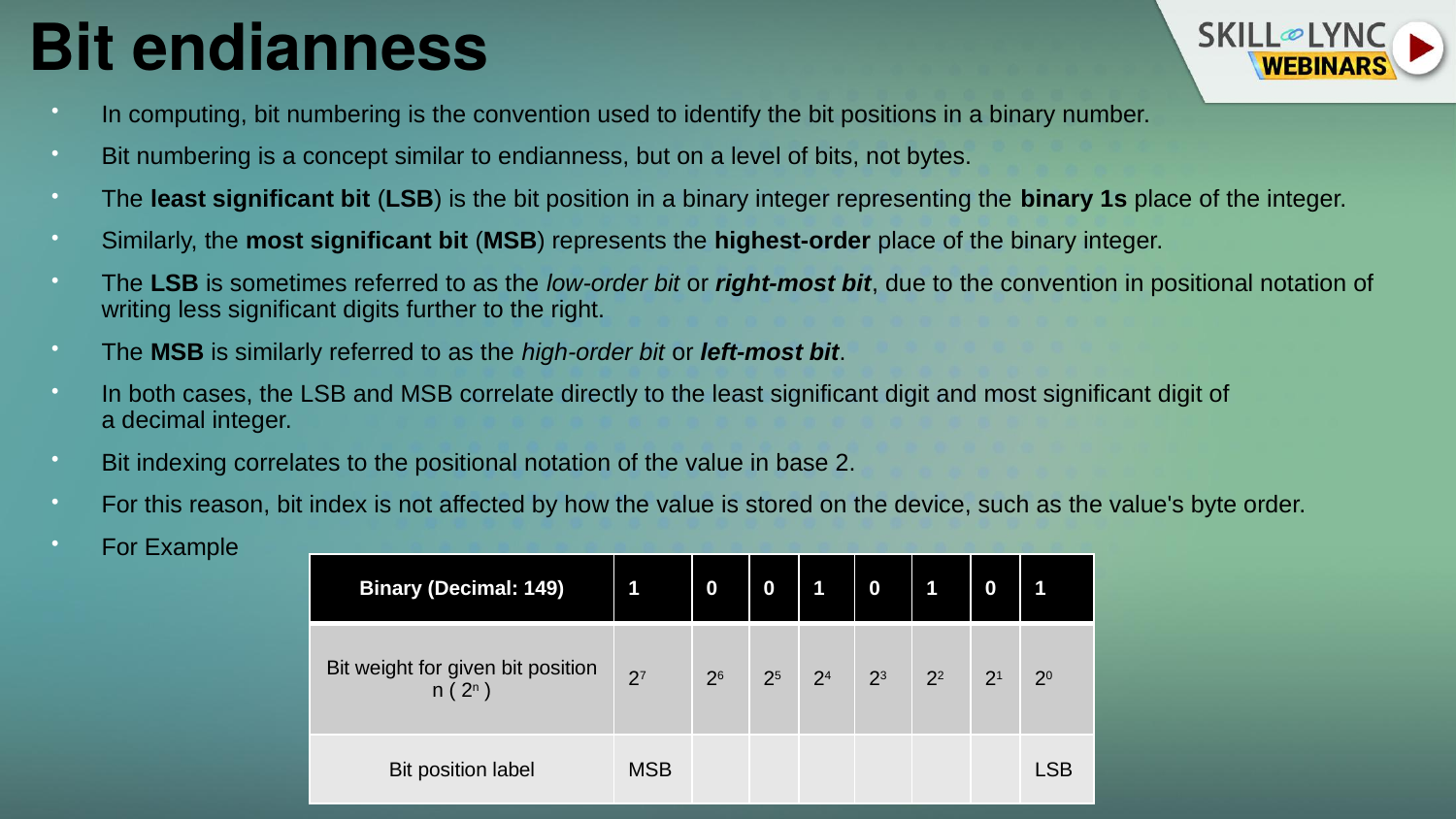

# Bit endianness
In computing, bit numbering is the convention used to identify the bit positions in a binary number.
Bit numbering is a concept similar to endianness, but on a level of bits, not bytes.
The least significant bit (LSB) is the bit position in a binary integer representing the binary 1s place of the integer.
Similarly, the most significant bit (MSB) represents the highest-order place of the binary integer.
The LSB is sometimes referred to as the low-order bit or right-most bit, due to the convention in positional notation of writing less significant digits further to the right.
The MSB is similarly referred to as the high-order bit or left-most bit.
In both cases, the LSB and MSB correlate directly to the least significant digit and most significant digit of a decimal integer.
Bit indexing correlates to the positional notation of the value in base 2.
For this reason, bit index is not affected by how the value is stored on the device, such as the value's byte order.
For Example

| Binary (Decimal: 149) | 1 | 0 | 0 | 1 | 0 | 1 | 0 | 1 |
| --- | --- | --- | --- | --- | --- | --- | --- | --- |
| Bit weight for given bit position n ( 2n ) | 27 | 26 | 25 | 24 | 23 | 22 | 21 | 20 |
| Bit position label | MSB |  |  |  |  |  |  | LSB |